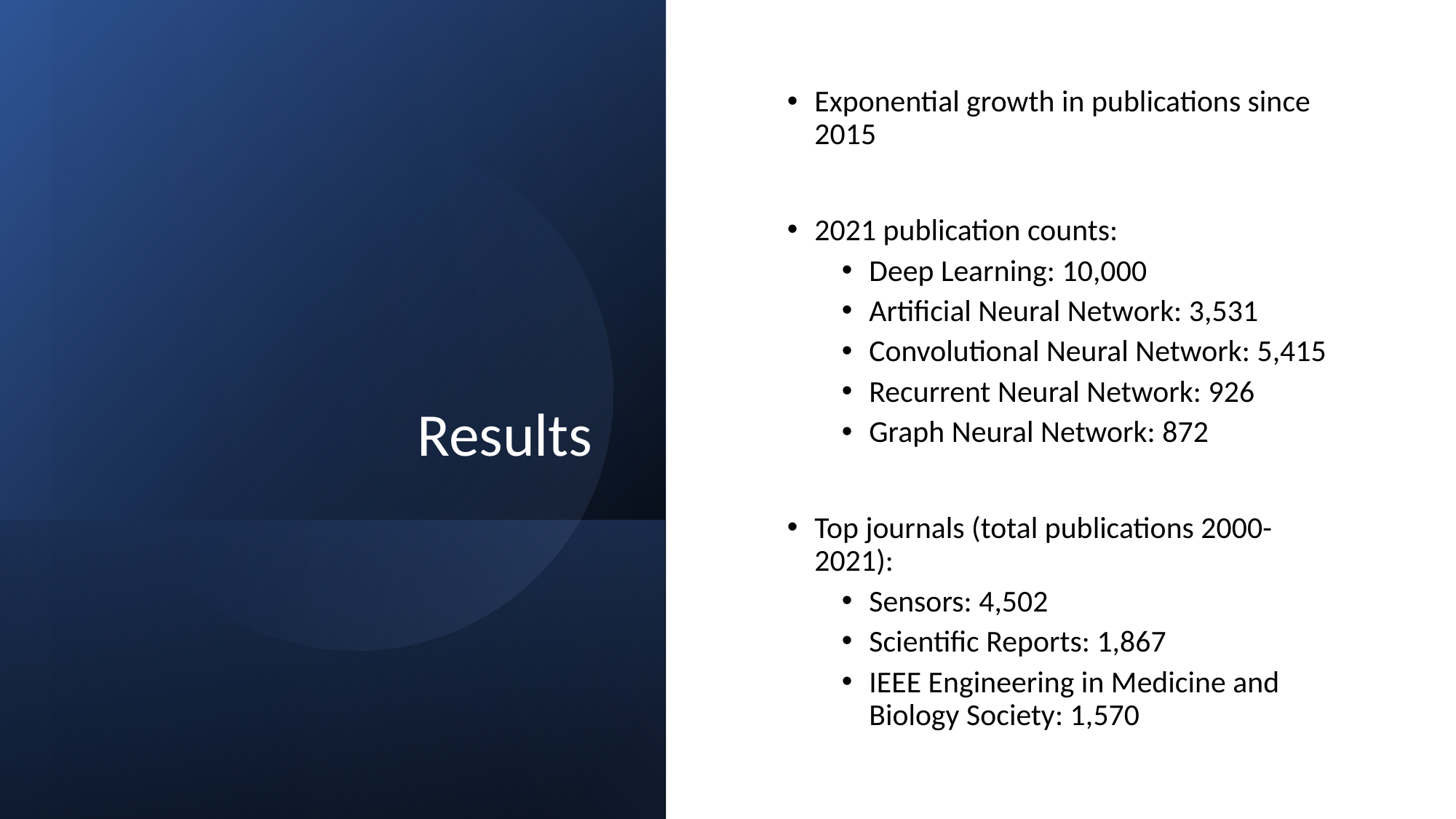

# Results

Exponential growth in publications since 2015

2021 publication counts:
Deep Learning: 10,000
Artificial Neural Network: 3,531
Convolutional Neural Network: 5,415
Recurrent Neural Network: 926
Graph Neural Network: 872

Top journals (total publications 2000-2021):
Sensors: 4,502
Scientific Reports: 1,867
IEEE Engineering in Medicine and Biology Society: 1,570